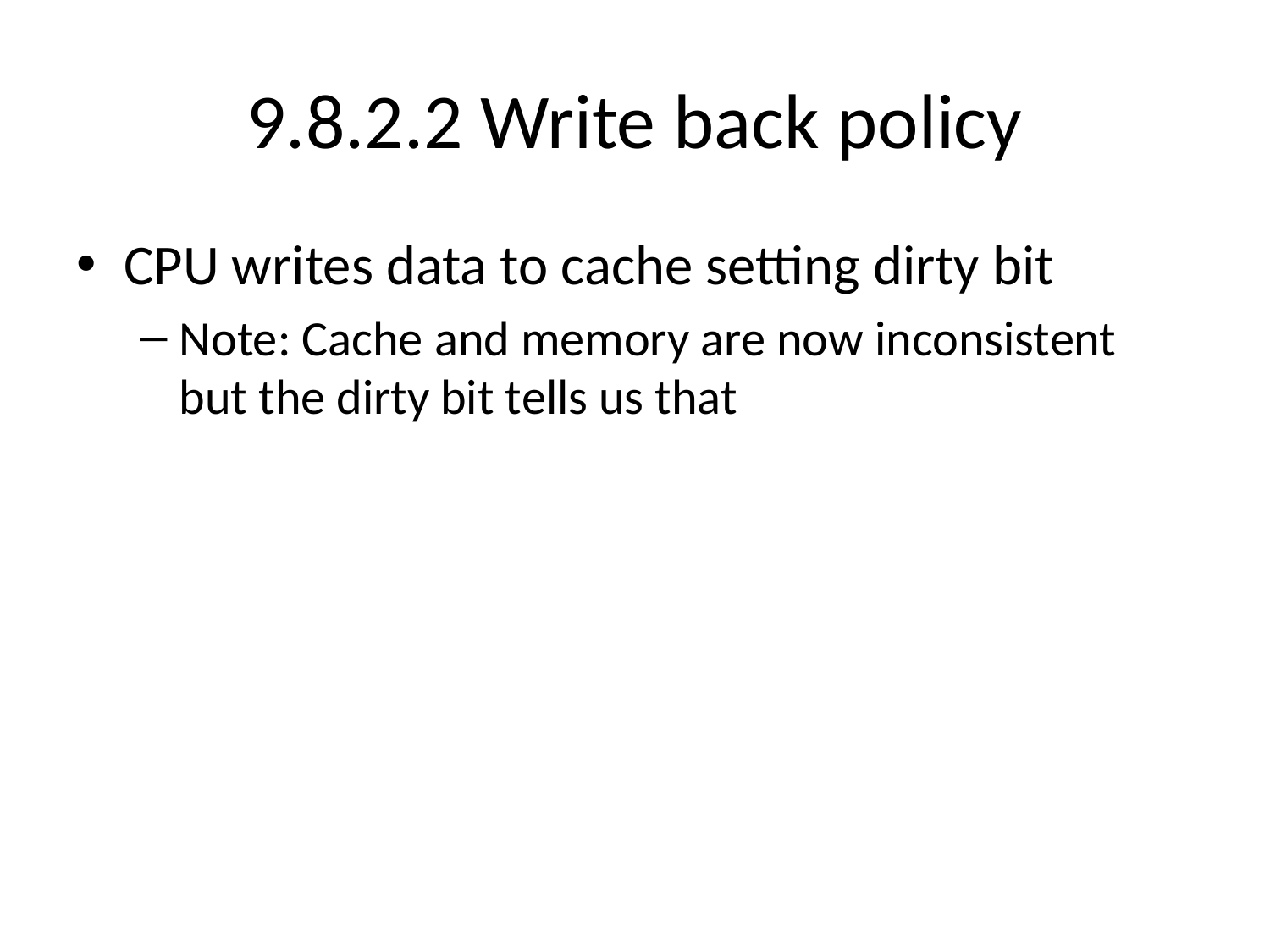

# 9.8.2.2 Write back policy
CPU writes data to cache setting dirty bit
Note: Cache and memory are now inconsistent but the dirty bit tells us that